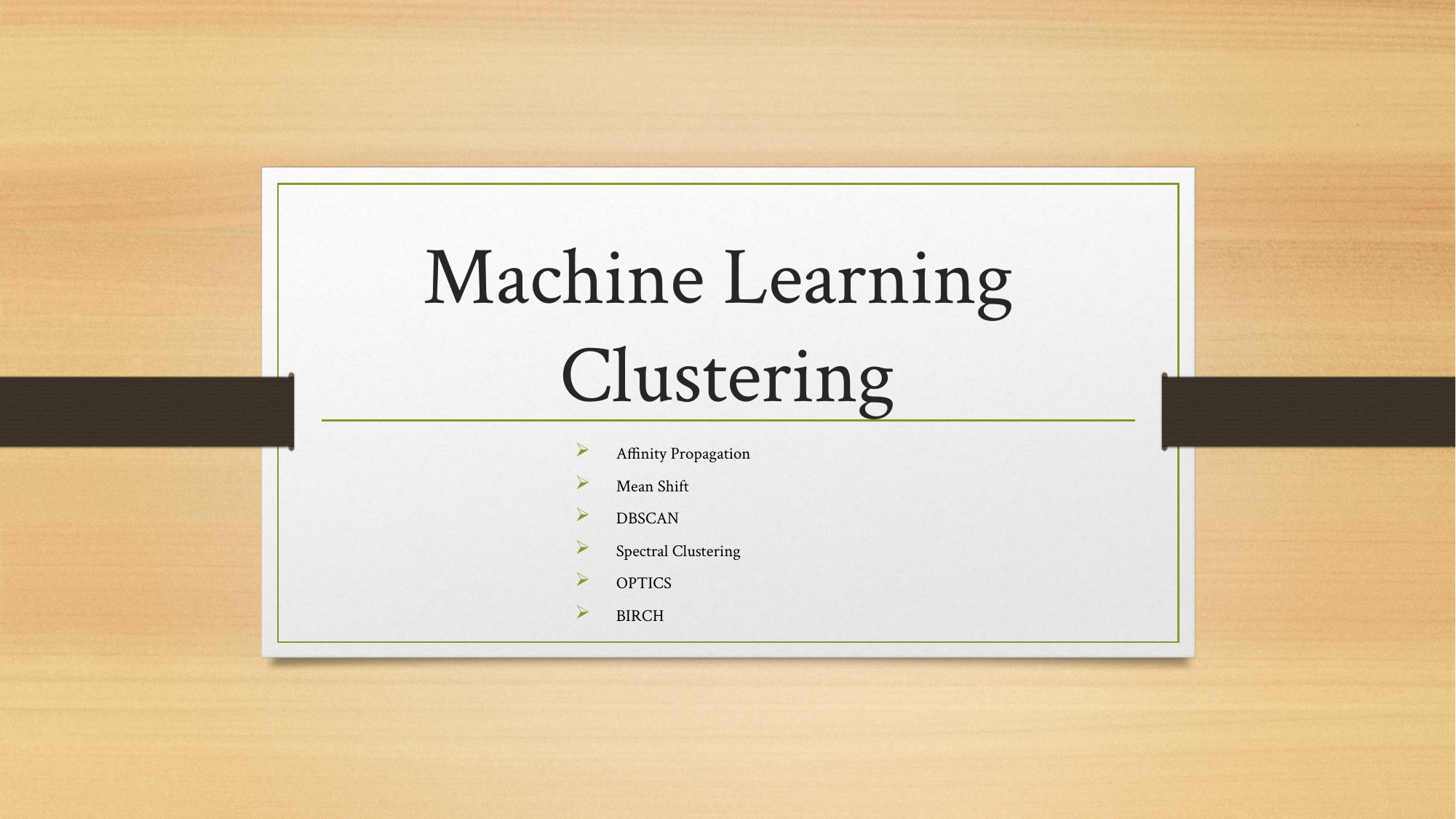

# Machine Learning Clustering
Affinity Propagation
Mean Shift
DBSCAN
Spectral Clustering
OPTICS
BIRCH